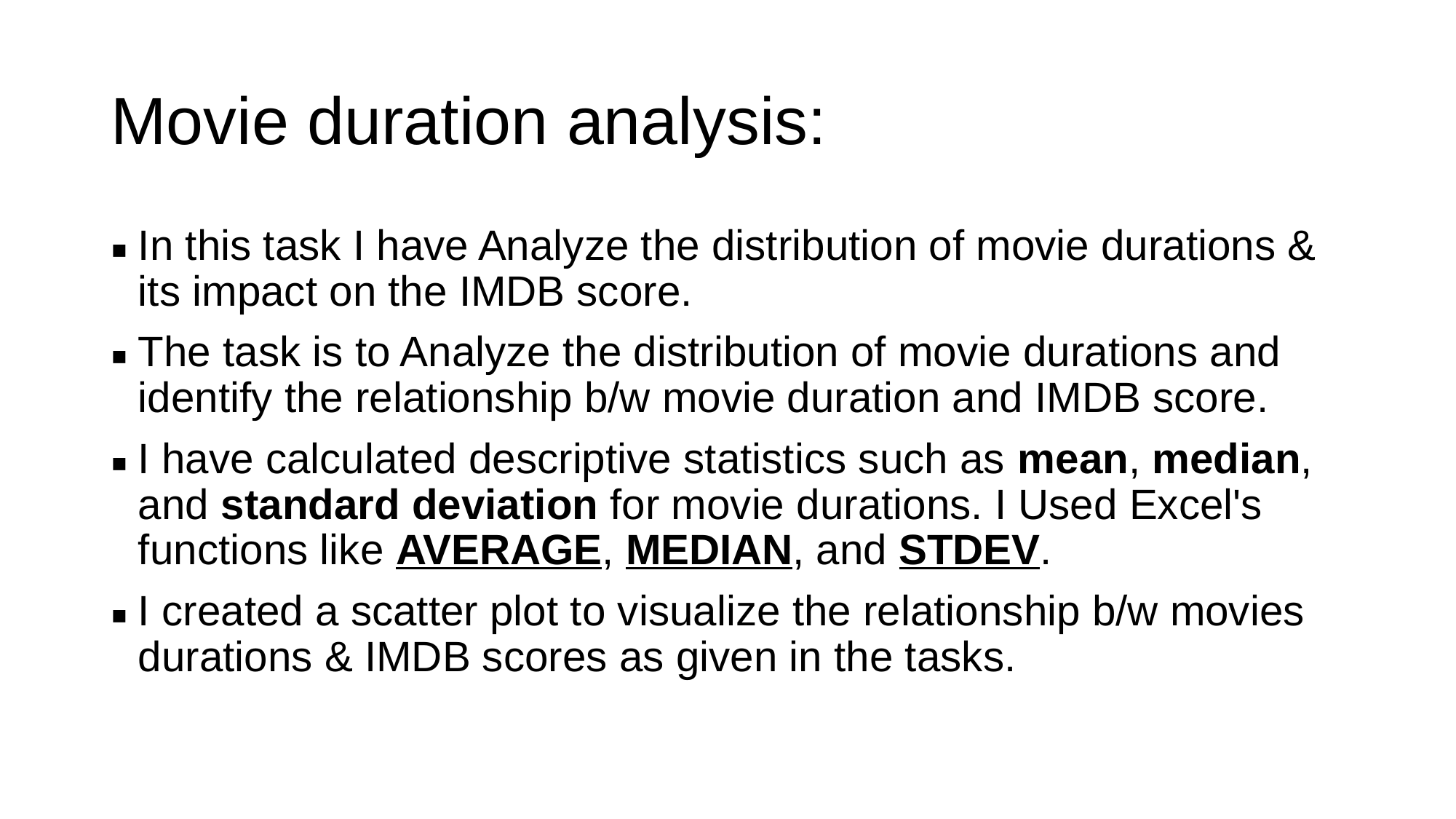

# Movie duration analysis:
In this task I have Analyze the distribution of movie durations & its impact on the IMDB score.
The task is to Analyze the distribution of movie durations and identify the relationship b/w movie duration and IMDB score.
I have calculated descriptive statistics such as mean, median, and standard deviation for movie durations. I Used Excel's functions like AVERAGE, MEDIAN, and STDEV.
I created a scatter plot to visualize the relationship b/w movies durations & IMDB scores as given in the tasks.